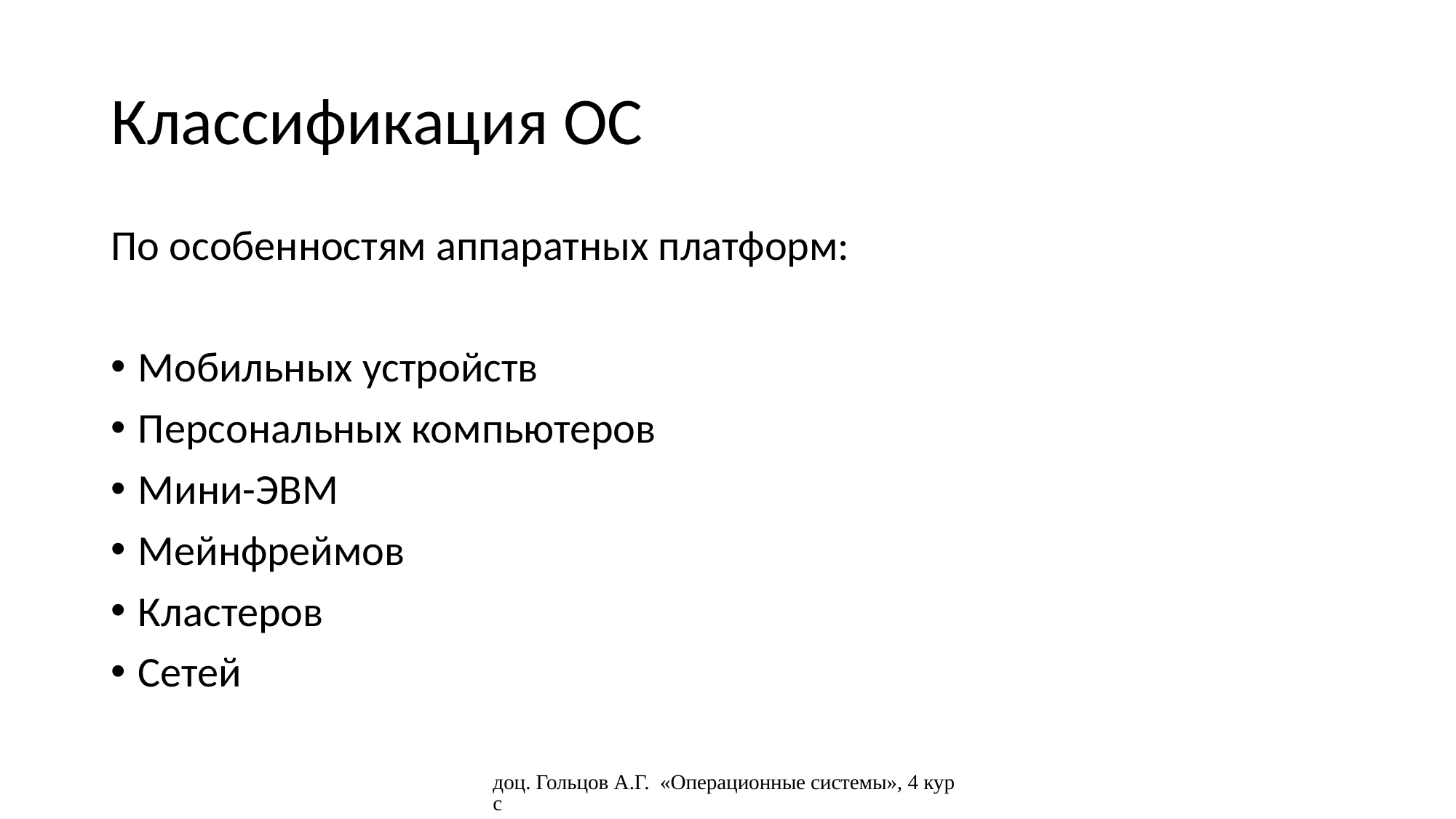

# Классификация ОС
По особенностям аппаратных платформ:

Мобильных устройств
Персональных компьютеров
Мини-ЭВМ
Мейнфреймов
Кластеров
Сетей
доц. Гольцов А.Г.  «Операционные системы», 4 курс